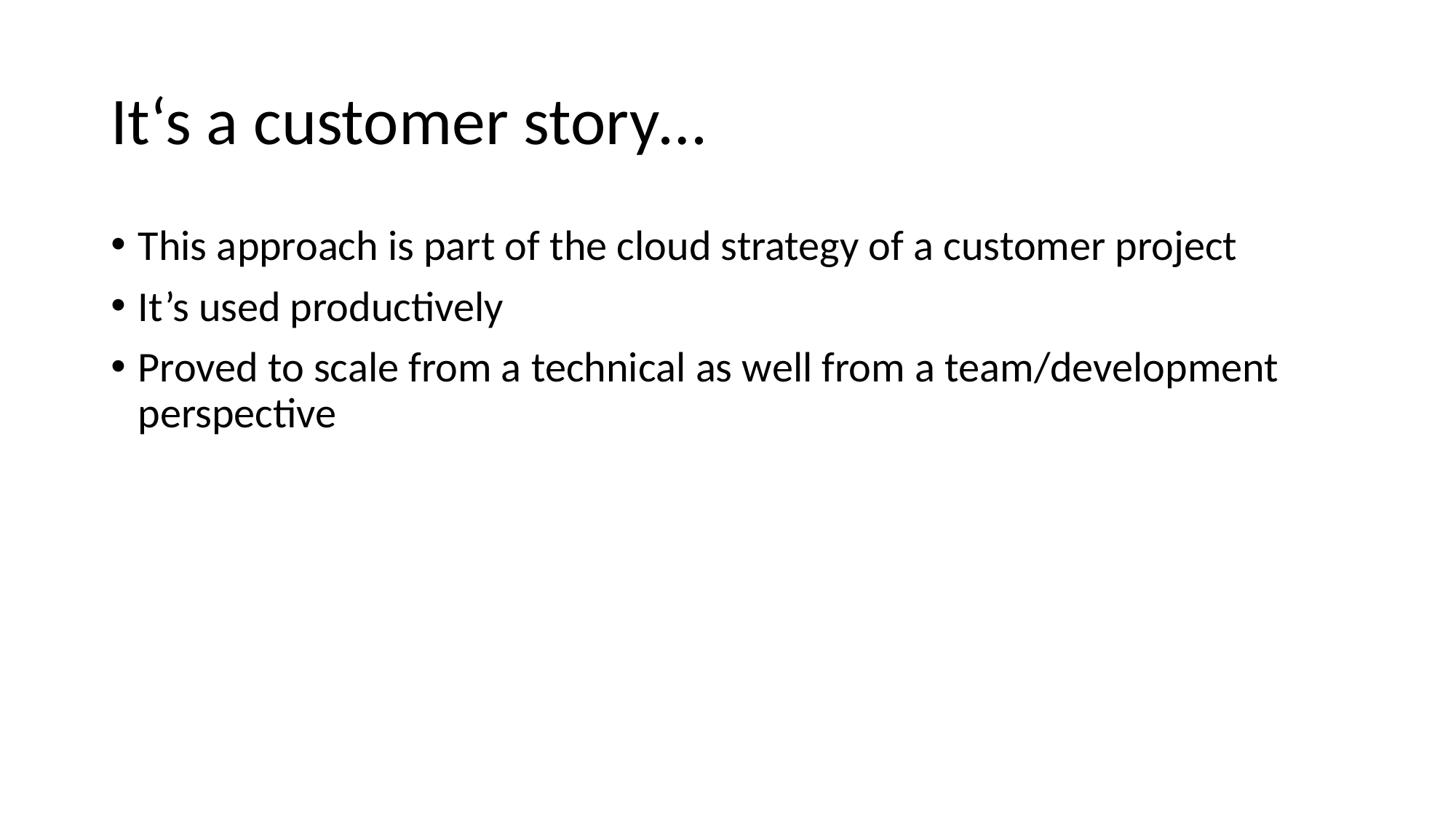

# It‘s a customer story…
This approach is part of the cloud strategy of a customer project
It’s used productively
Proved to scale from a technical as well from a team/development perspective